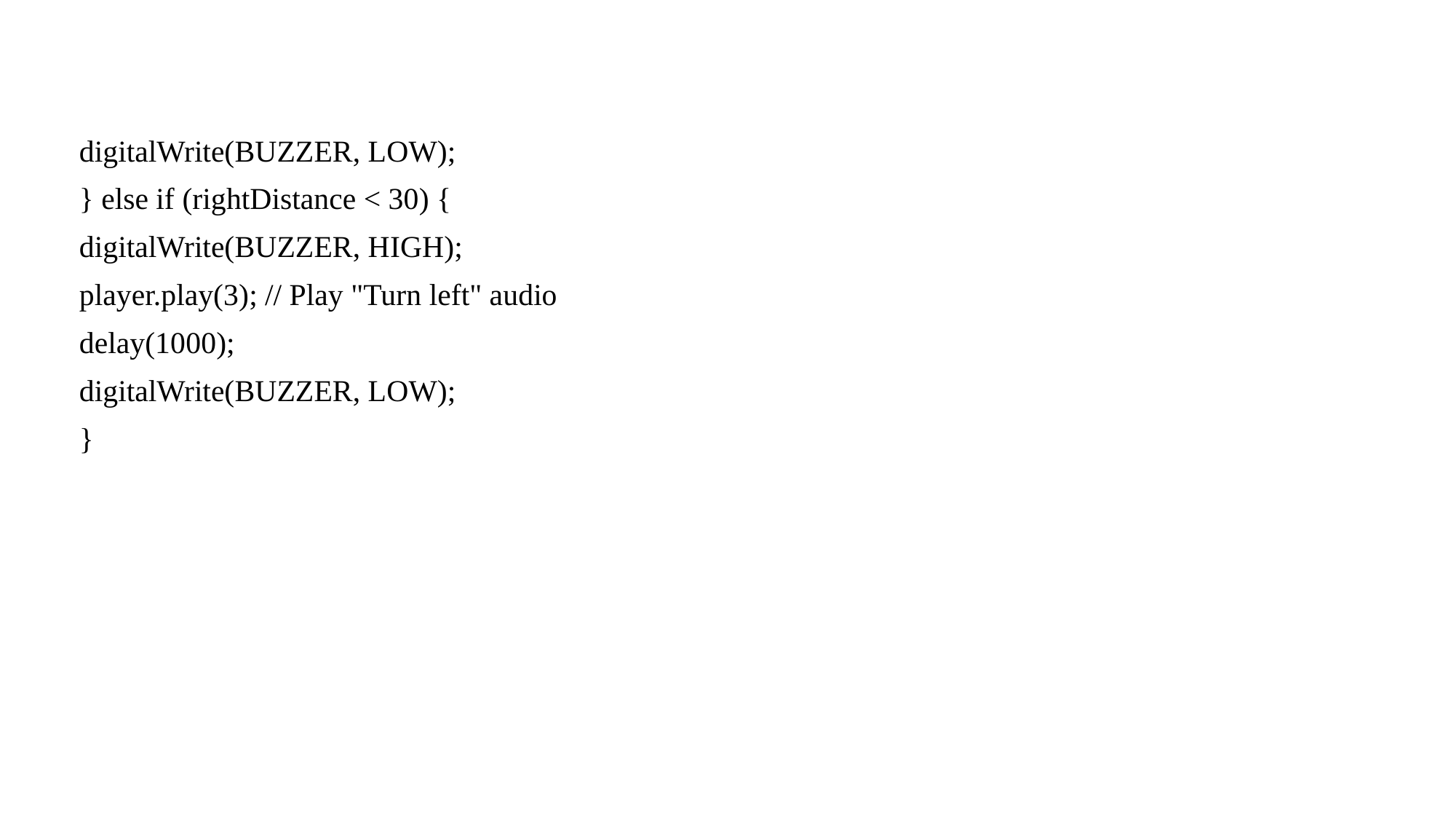

digitalWrite(BUZZER, LOW);
} else if (rightDistance < 30) {
digitalWrite(BUZZER, HIGH);
player.play(3); // Play "Turn left" audio
delay(1000);
digitalWrite(BUZZER, LOW);
}